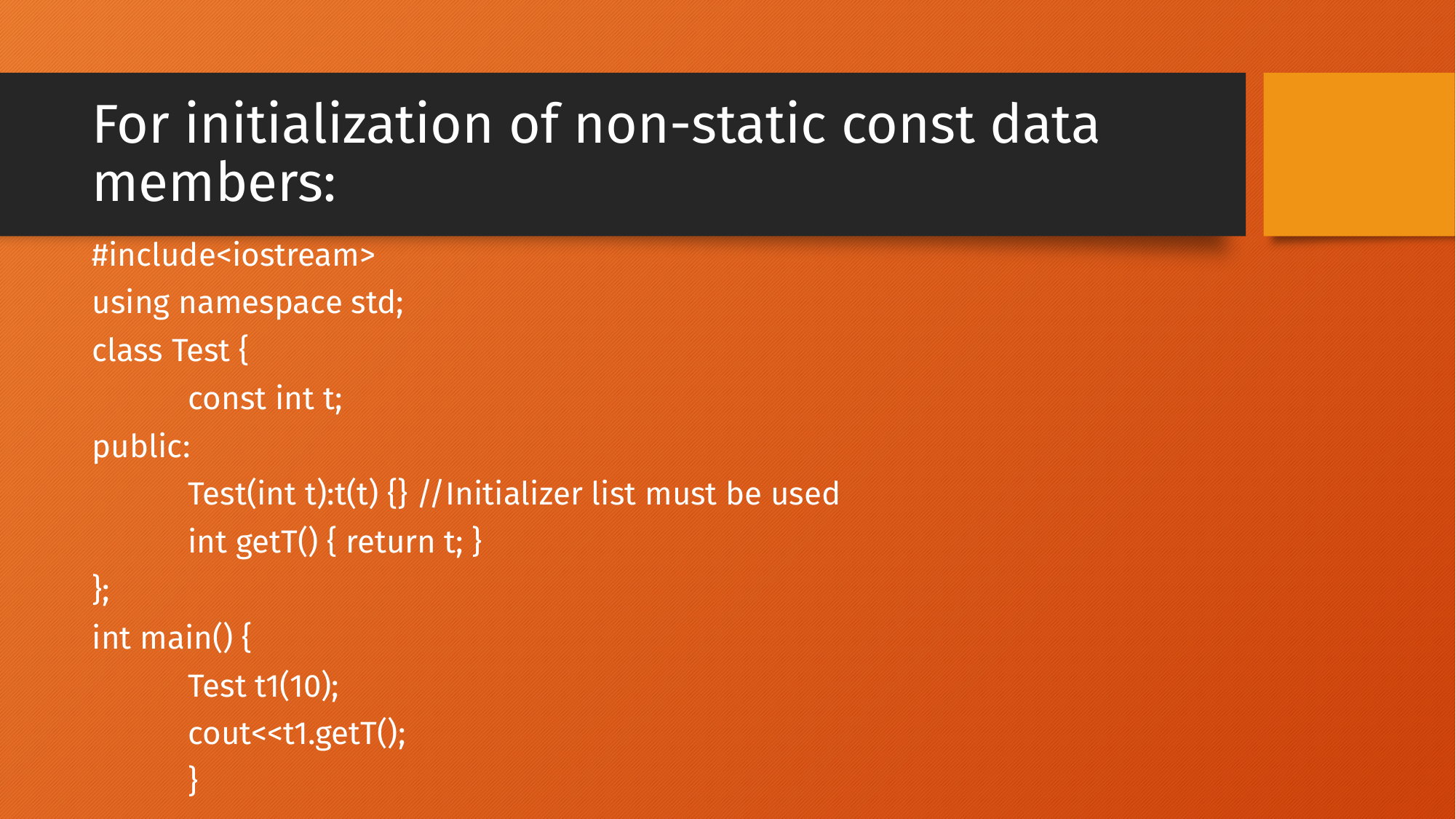

# For initialization of non-static const data members:
#include<iostream>
using namespace std;
class Test {
	const int t;
public:
	Test(int t):t(t) {} //Initializer list must be used
	int getT() { return t; }
};
int main() {
	Test t1(10);
	cout<<t1.getT();
	}